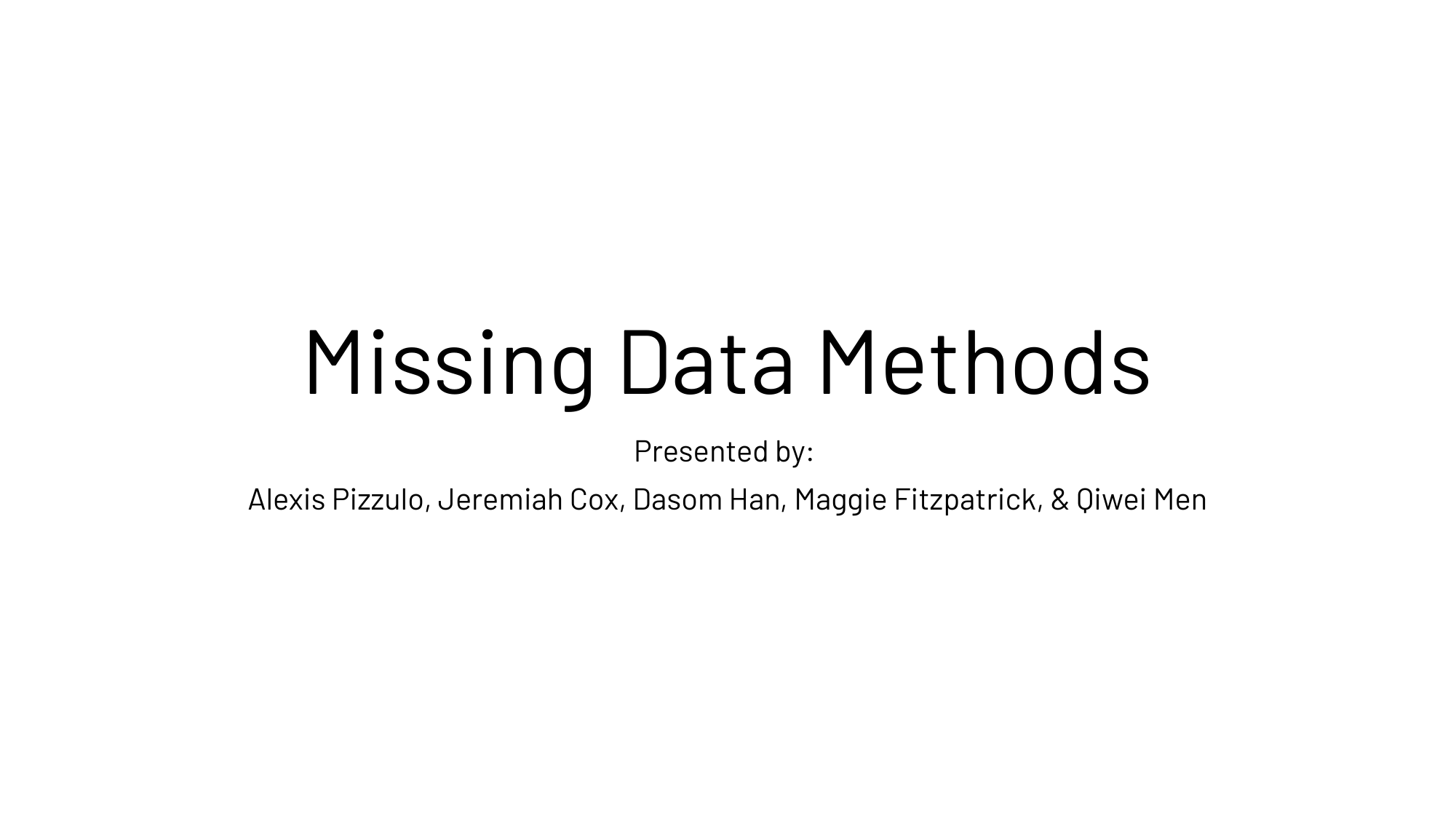

# Missing Data Methods
Presented by:
Alexis Pizzulo, Jeremiah Cox, Dasom Han, Maggie Fitzpatrick, & Qiwei Men